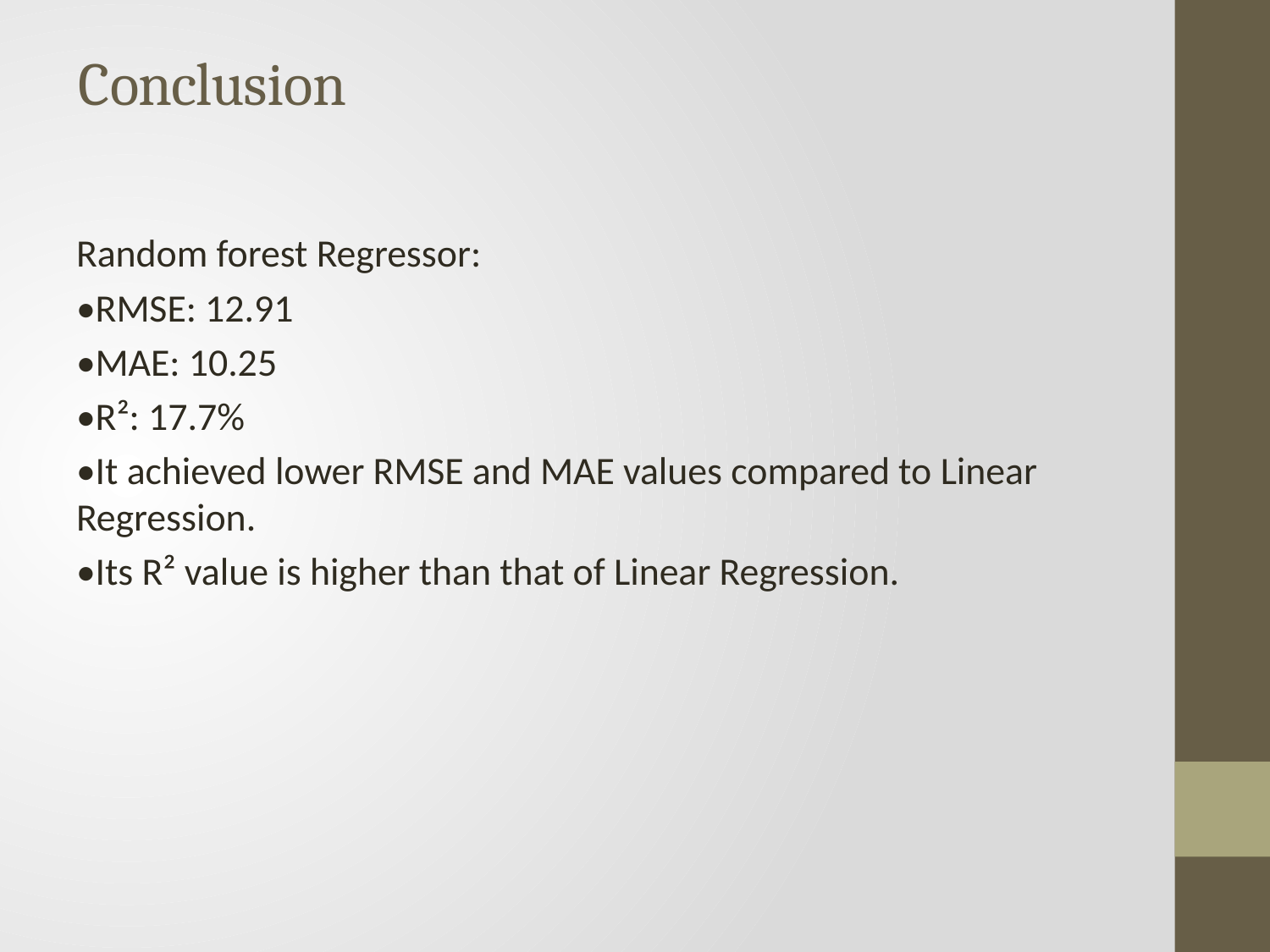

# Conclusion
Random forest Regressor:
•RMSE: 12.91
•MAE: 10.25
•R²: 17.7%
•It achieved lower RMSE and MAE values compared to Linear Regression.
•Its R² value is higher than that of Linear Regression.